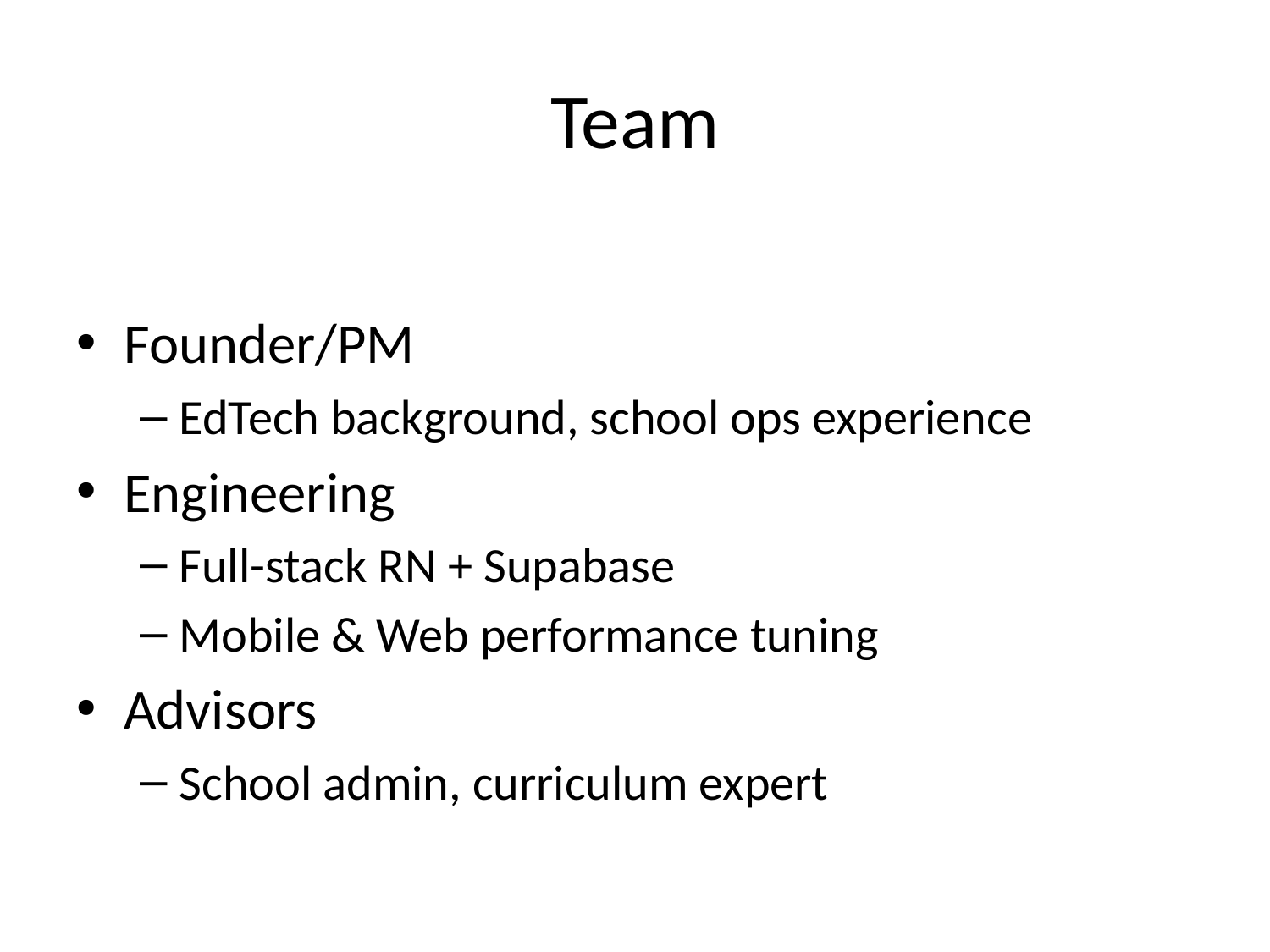

# Team

Founder/PM
EdTech background, school ops experience
Engineering
Full-stack RN + Supabase
Mobile & Web performance tuning
Advisors
School admin, curriculum expert